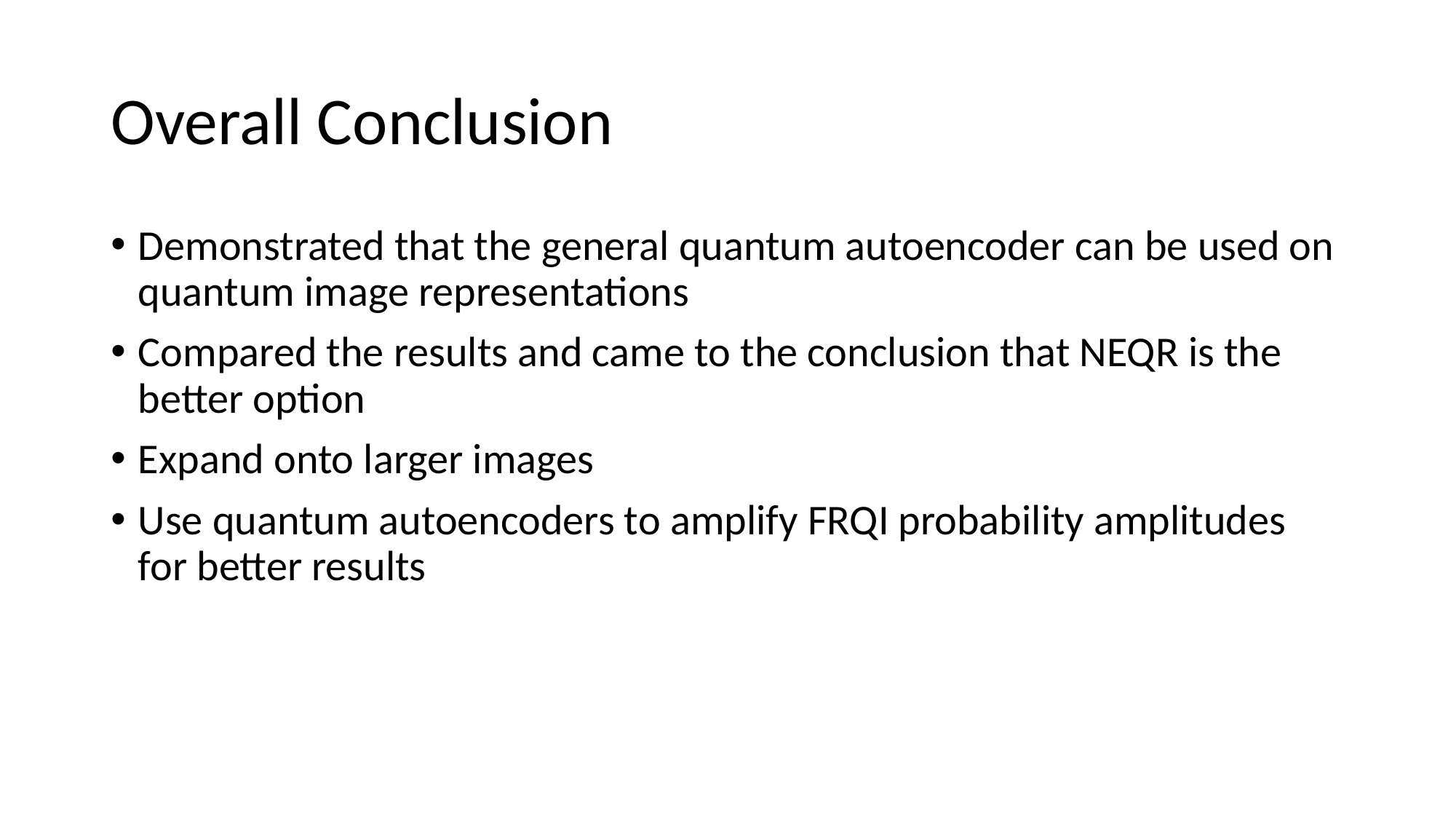

# Overall Conclusion
Demonstrated that the general quantum autoencoder can be used on quantum image representations
Compared the results and came to the conclusion that NEQR is the better option
Expand onto larger images
Use quantum autoencoders to amplify FRQI probability amplitudes for better results